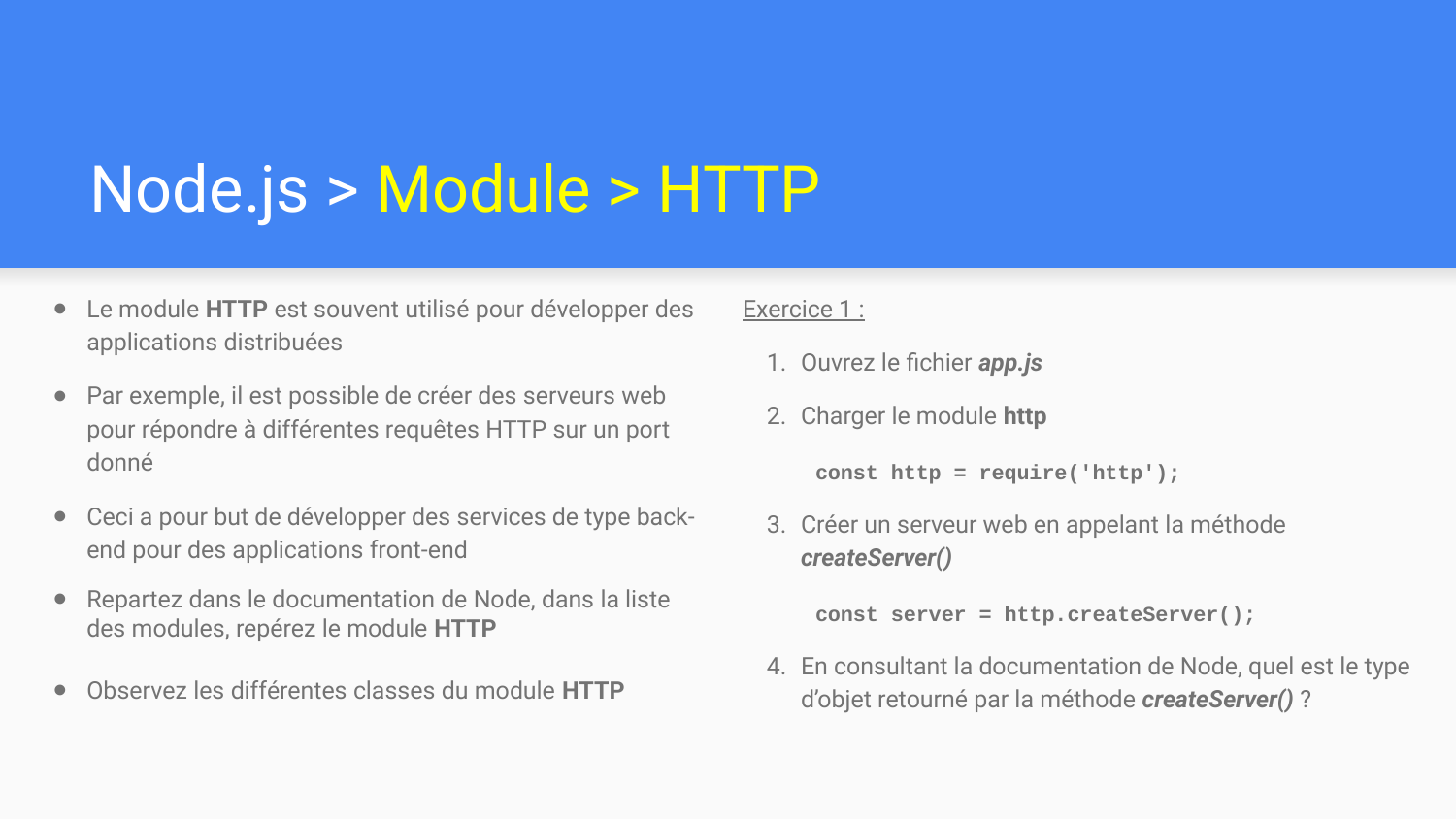

# Node.js > Module > HTTP
Le module HTTP est souvent utilisé pour développer des applications distribuées
Par exemple, il est possible de créer des serveurs web pour répondre à différentes requêtes HTTP sur un port donné
Ceci a pour but de développer des services de type back-end pour des applications front-end
Repartez dans le documentation de Node, dans la liste des modules, repérez le module HTTP

Observez les différentes classes du module HTTP

Exercice 1 :
Ouvrez le fichier app.js
Charger le module http
const http = require('http');
Créer un serveur web en appelant la méthode createServer()
const server = http.createServer();
En consultant la documentation de Node, quel est le type d’objet retourné par la méthode createServer() ?